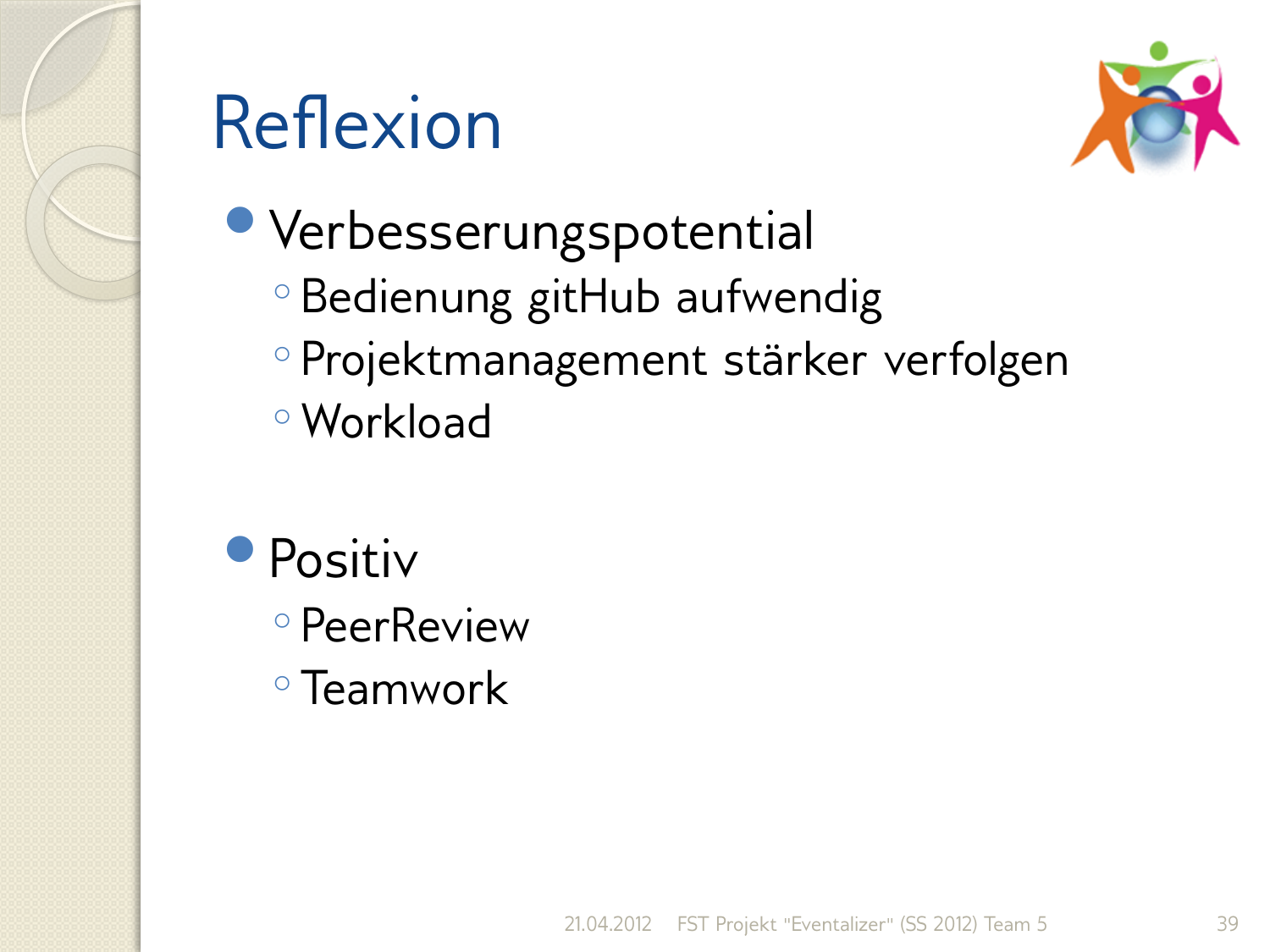

# Reflexion
Verbesserungspotential
Bedienung gitHub aufwendig
Projektmanagement stärker verfolgen
Workload

Positiv
PeerReview
Teamwork

21.04.2012
FST Projekt "Eventalizer" (SS 2012) Team 5
39